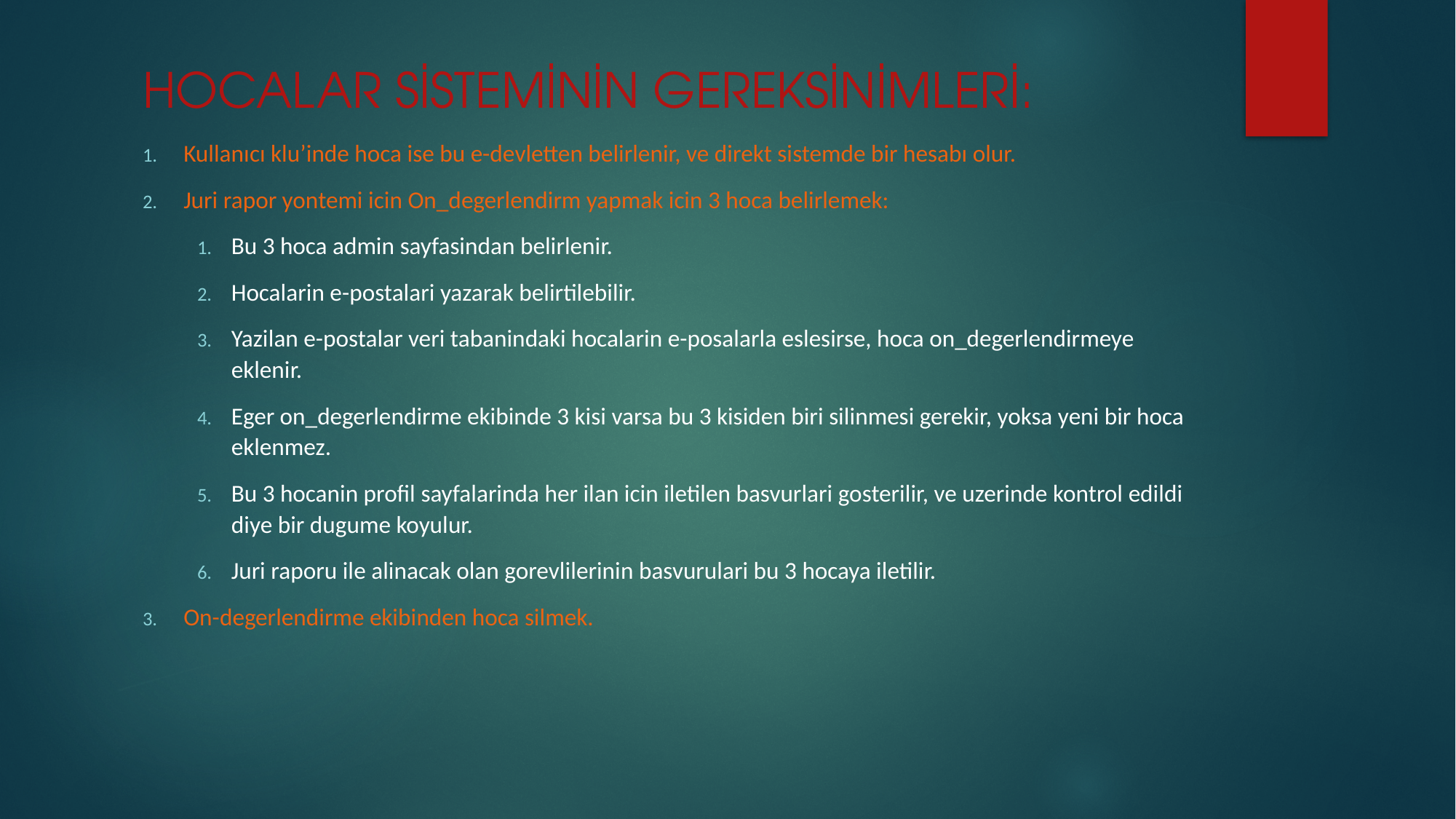

# HOCALAR SİSTEMİNİN GEREKSİNİMLERİ:
Kullanıcı klu’inde hoca ise bu e-devletten belirlenir, ve direkt sistemde bir hesabı olur.
Juri rapor yontemi icin On_degerlendirm yapmak icin 3 hoca belirlemek:
Bu 3 hoca admin sayfasindan belirlenir.
Hocalarin e-postalari yazarak belirtilebilir.
Yazilan e-postalar veri tabanindaki hocalarin e-posalarla eslesirse, hoca on_degerlendirmeye eklenir.
Eger on_degerlendirme ekibinde 3 kisi varsa bu 3 kisiden biri silinmesi gerekir, yoksa yeni bir hoca eklenmez.
Bu 3 hocanin profil sayfalarinda her ilan icin iletilen basvurlari gosterilir, ve uzerinde kontrol edildi diye bir dugume koyulur.
Juri raporu ile alinacak olan gorevlilerinin basvurulari bu 3 hocaya iletilir.
On-degerlendirme ekibinden hoca silmek.